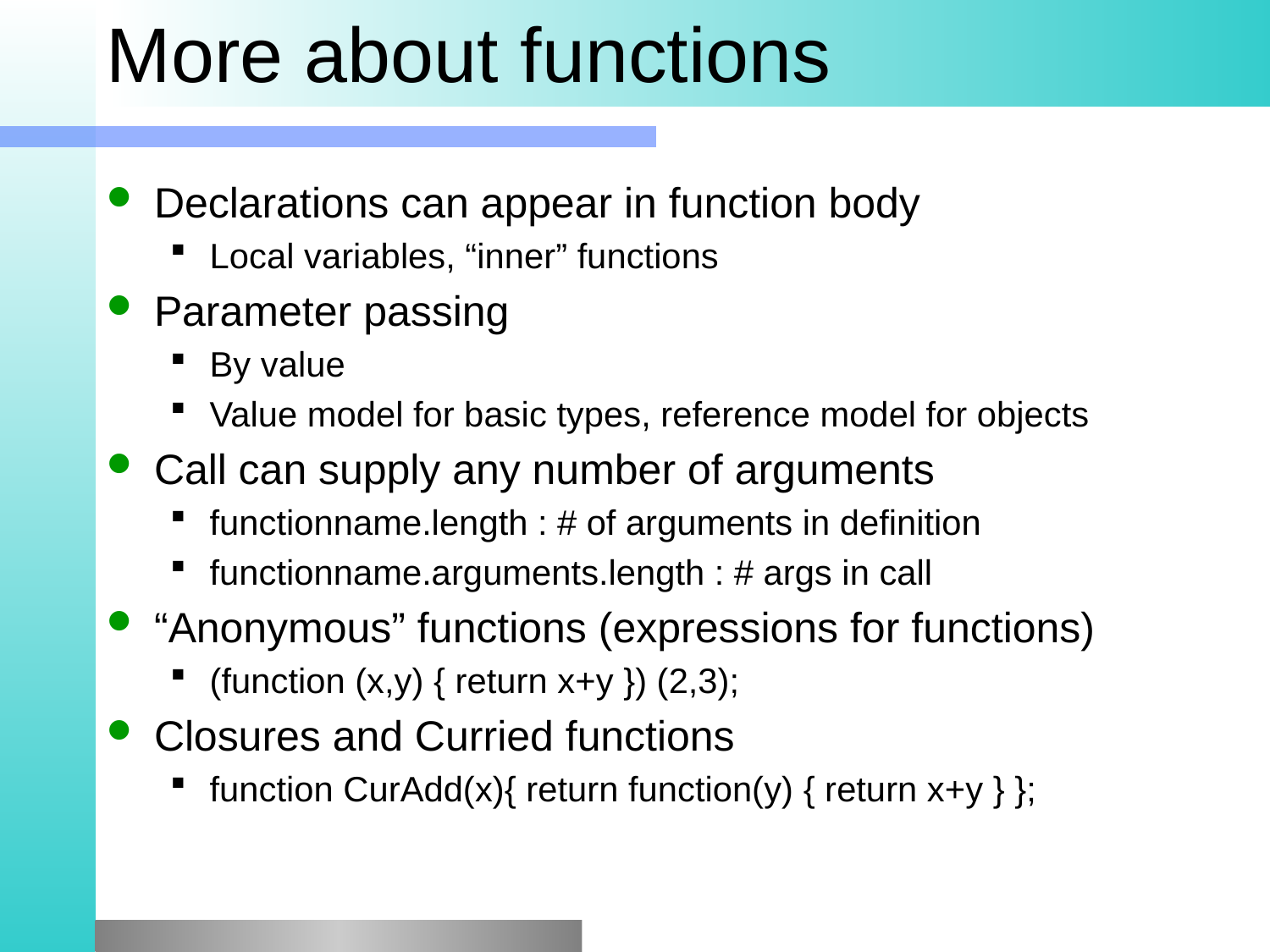

# More about functions
Declarations can appear in function body
Local variables, “inner” functions
Parameter passing
By value
Value model for basic types, reference model for objects
Call can supply any number of arguments
functionname.length : # of arguments in definition
functionname.arguments.length : # args in call
“Anonymous” functions (expressions for functions)
(function (x,y) { return x+y }) (2,3);
Closures and Curried functions
function CurAdd(x){ return function(y) { return x+y } };